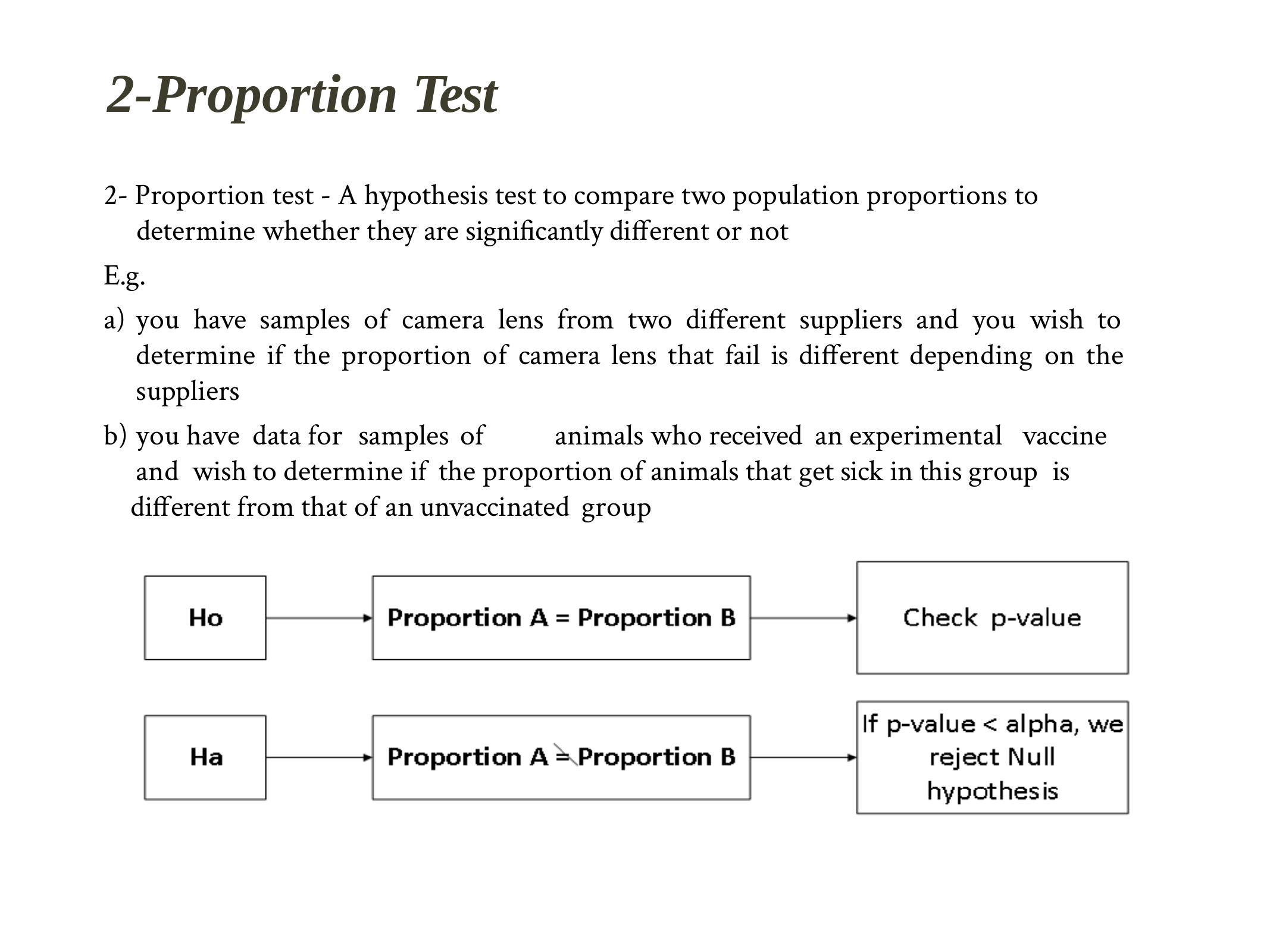

# 2-Proportion Test
2- Proportion test - A hypothesis test to compare two population proportions to  determine whether they are significantly different or not
E.g.
you have samples of camera lens from two different suppliers and you wish to  determine if the proportion of camera lens that fail is different depending on the  suppliers
you have  data for  samples of	animals who received  an experimental  vaccine and  wish to determine if  the proportion of animals that get sick in this group  is
different from that of an unvaccinated group

17